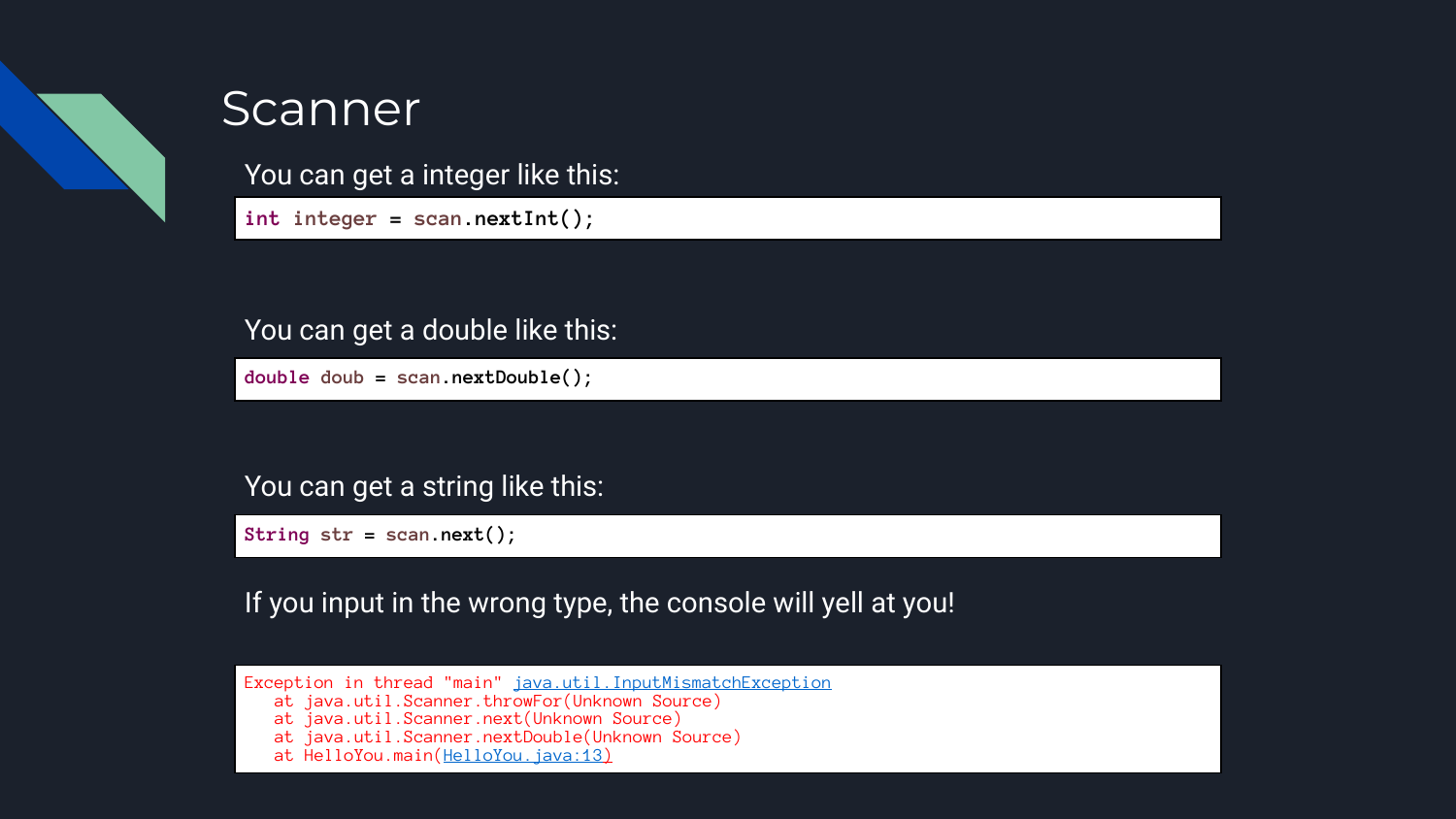

# Scanner
You can get a integer like this:

You can get a double like this:

You can get a string like this:

If you input in the wrong type, the console will yell at you!
| int integer = scan.nextInt(); |
| --- |
| double doub = scan.nextDouble(); |
| --- |
| String str = scan.next(); |
| --- |
| Exception in thread "main" java.util.InputMismatchException at java.util.Scanner.throwFor(Unknown Source) at java.util.Scanner.next(Unknown Source) at java.util.Scanner.nextDouble(Unknown Source) at HelloYou.main(HelloYou.java:13) |
| --- |